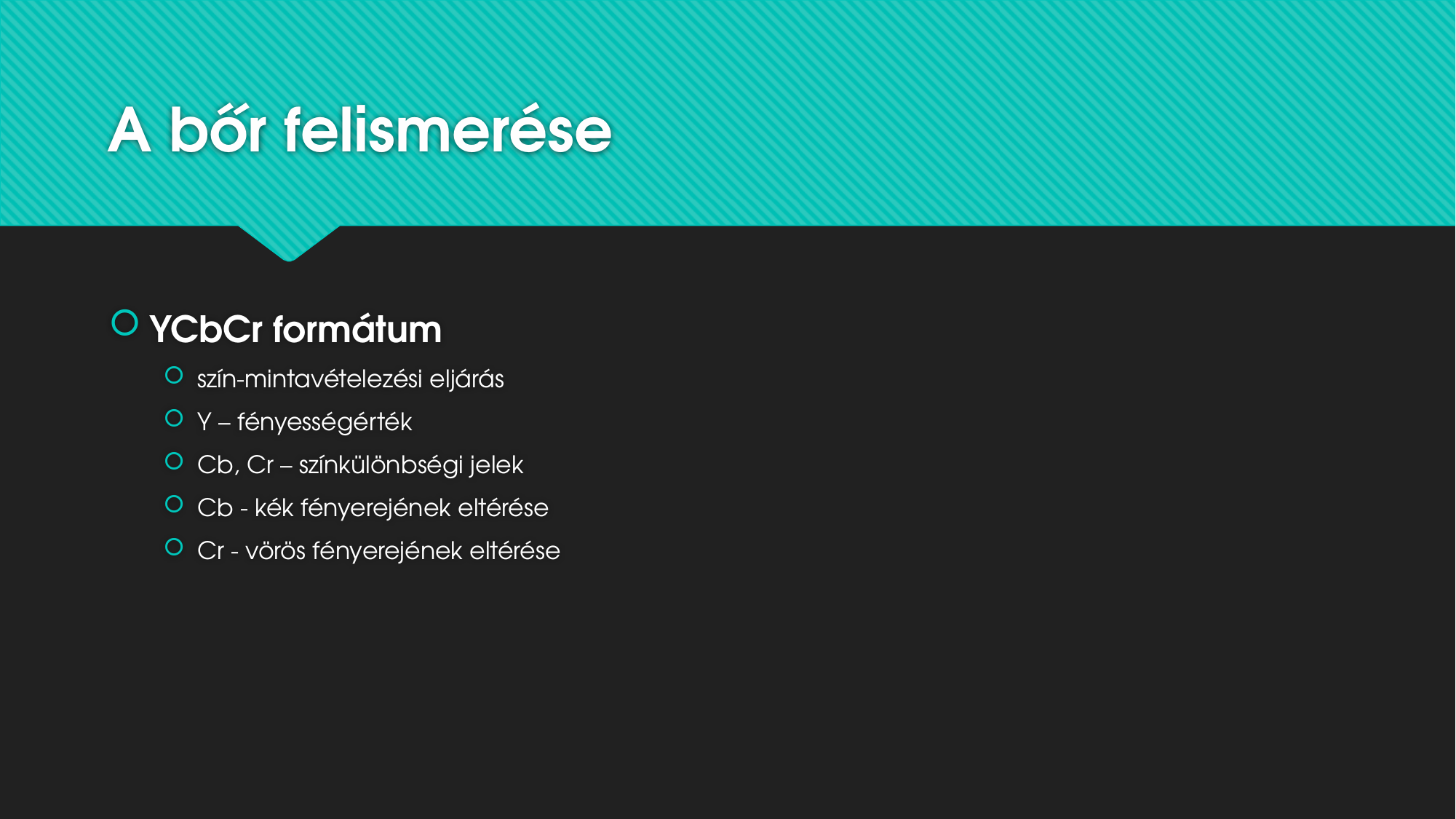

# A bőr felismerése
YCbCr formátum
szín-mintavételezési eljárás
Y – fényességérték
Cb, Cr – színkülönbségi jelek
Cb - kék fényerejének eltérése
Cr - vörös fényerejének eltérése